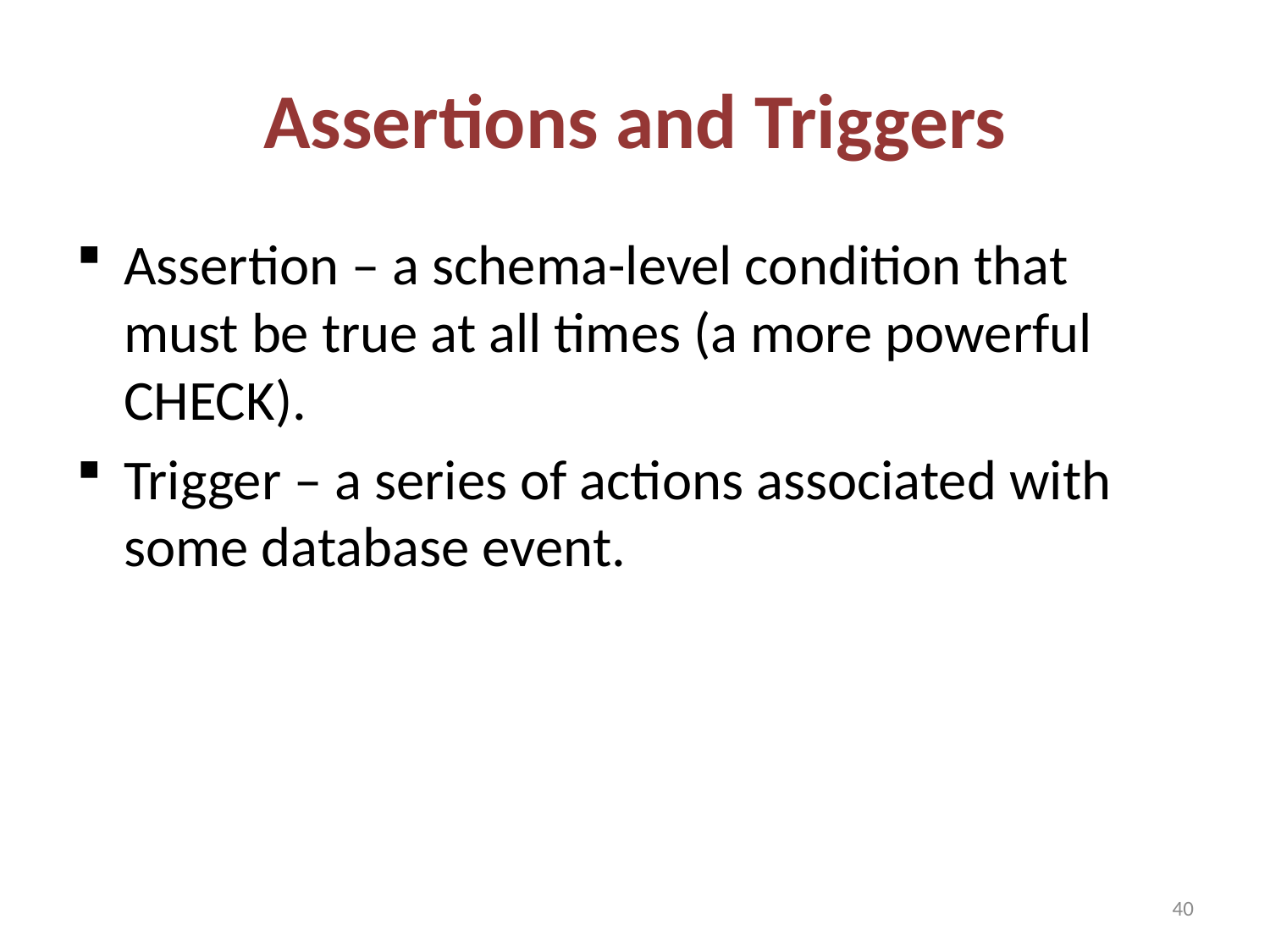

# Assertions and Triggers
Assertion – a schema-level condition that must be true at all times (a more powerful CHECK).
Trigger – a series of actions associated with some database event.
40